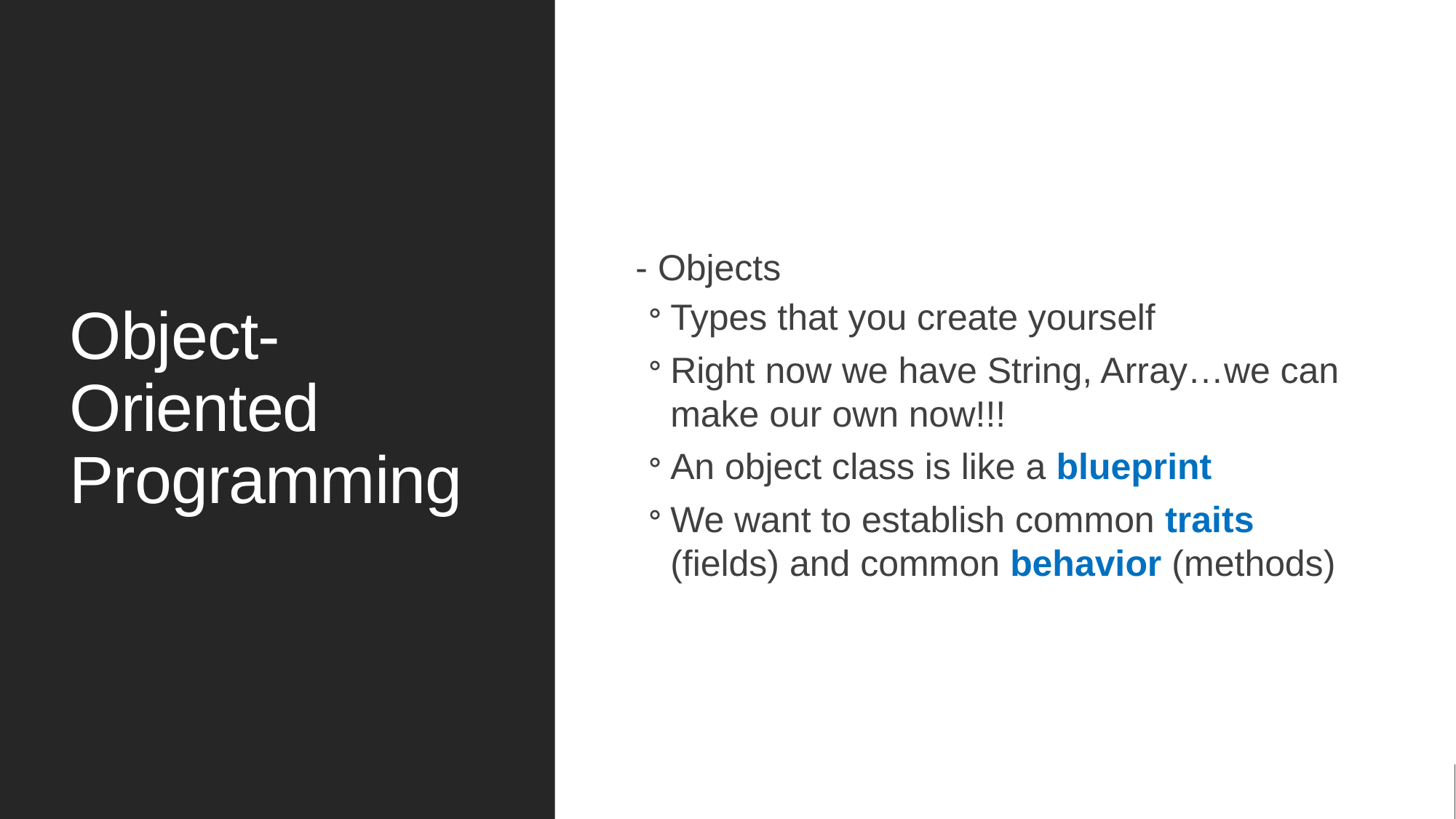

# Object-Oriented Programming
- Objects
Types that you create yourself
Right now we have String, Array…we can make our own now!!!
An object class is like a blueprint
We want to establish common traits (fields) and common behavior (methods)